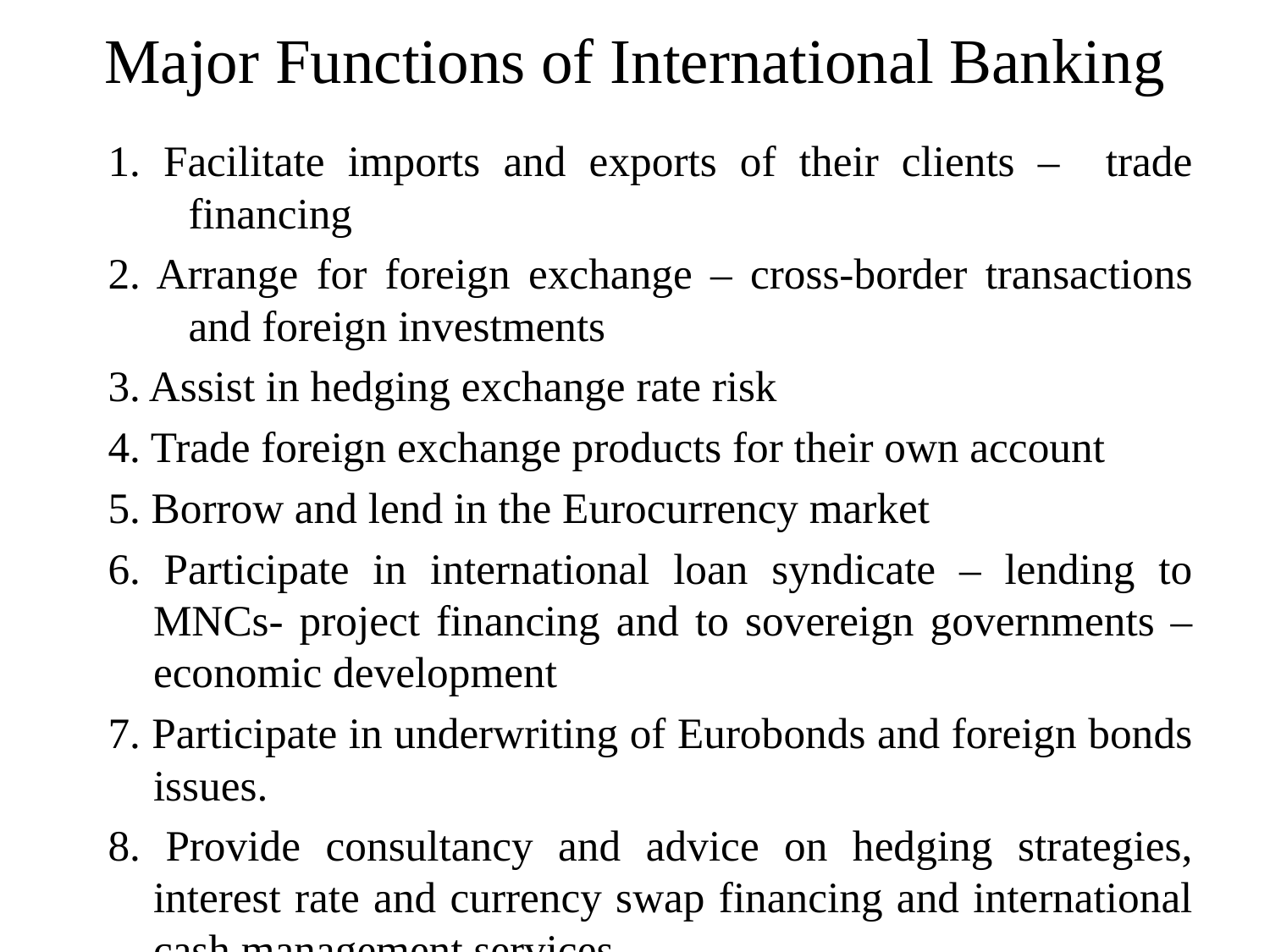

# Major Functions of International Banking
1. Facilitate imports and exports of their clients –  trade financing
2. Arrange for foreign exchange – cross-border transactions and foreign investments
3. Assist in hedging exchange rate risk
4. Trade foreign exchange products for their own account
5. Borrow and lend in the Eurocurrency market
6. Participate in international loan syndicate – lending to MNCs- project financing and to sovereign governments – economic development
7. Participate in underwriting of Eurobonds and foreign bonds issues.
8. Provide consultancy and advice on hedging strategies, interest rate and currency swap financing and international cash management services